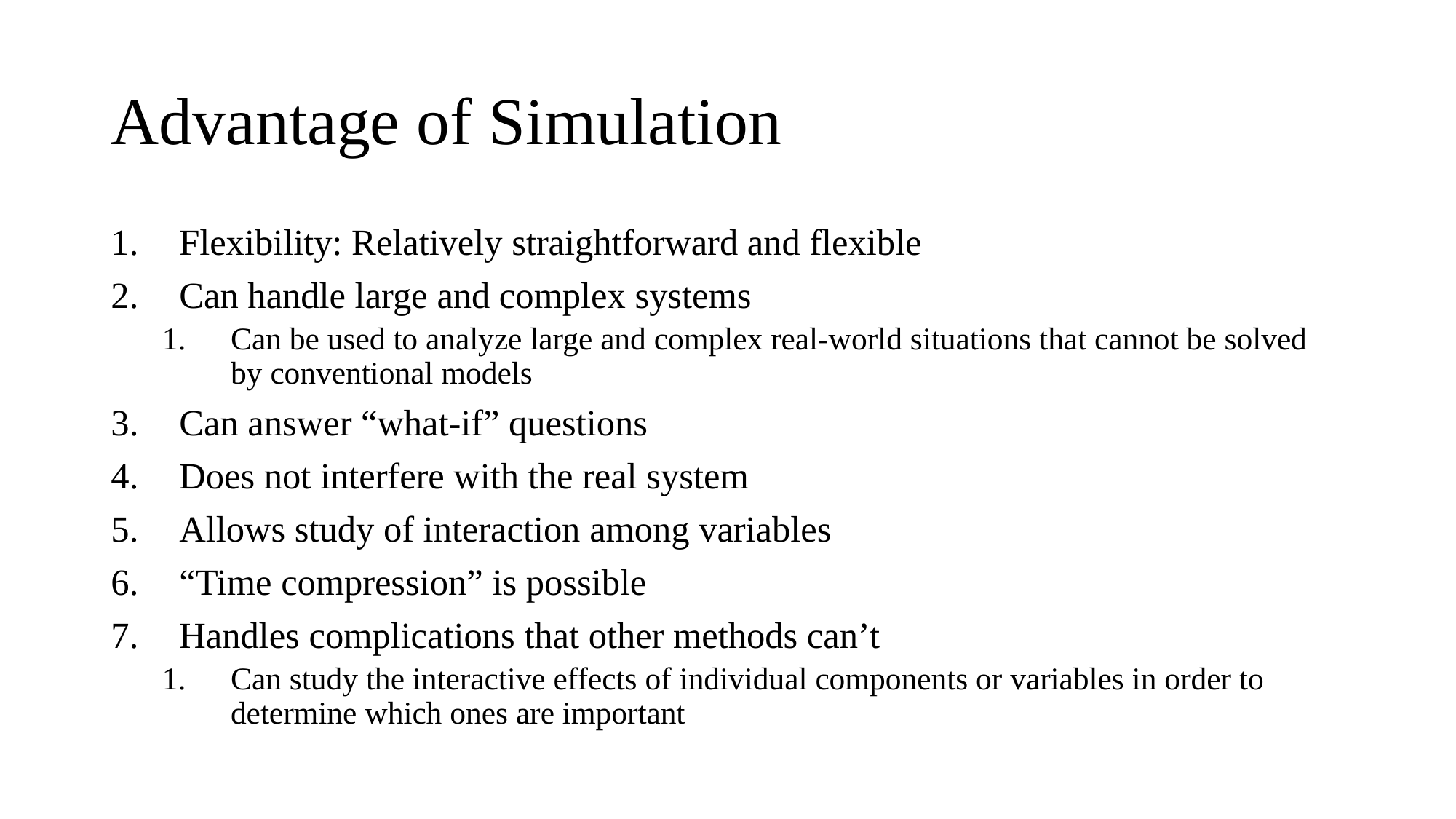

# Advantage of Simulation
Flexibility: Relatively straightforward and flexible
Can handle large and complex systems
Can be used to analyze large and complex real-world situations that cannot be solved by conventional models
Can answer “what-if” questions
Does not interfere with the real system
Allows study of interaction among variables
“Time compression” is possible
Handles complications that other methods can’t
Can study the interactive effects of individual components or variables in order to determine which ones are important